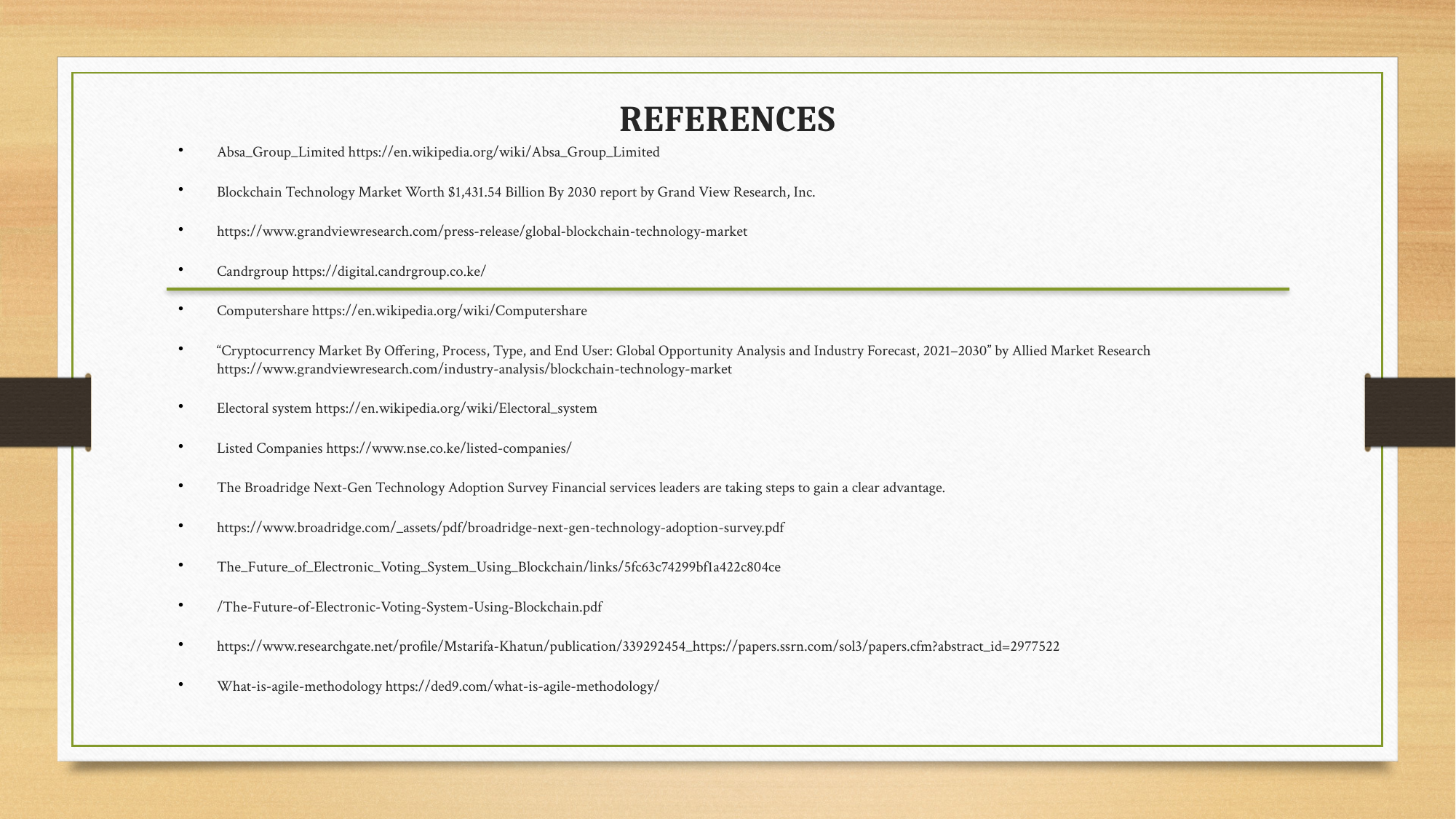

# REFERENCES
Absa_Group_Limited https://en.wikipedia.org/wiki/Absa_Group_Limited
Blockchain Technology Market Worth $1,431.54 Billion By 2030 report by Grand View Research, Inc.
https://www.grandviewresearch.com/press-release/global-blockchain-technology-market
Candrgroup https://digital.candrgroup.co.ke/
Computershare https://en.wikipedia.org/wiki/Computershare
“Cryptocurrency Market By Offering, Process, Type, and End User: Global Opportunity Analysis and Industry Forecast, 2021–2030” by Allied Market Research https://www.grandviewresearch.com/industry-analysis/blockchain-technology-market
Electoral system https://en.wikipedia.org/wiki/Electoral_system
Listed Companies https://www.nse.co.ke/listed-companies/
The Broadridge Next-Gen Technology Adoption Survey Financial services leaders are taking steps to gain a clear advantage.
https://www.broadridge.com/_assets/pdf/broadridge-next-gen-technology-adoption-survey.pdf
The_Future_of_Electronic_Voting_System_Using_Blockchain/links/5fc63c74299bf1a422c804ce
/The-Future-of-Electronic-Voting-System-Using-Blockchain.pdf
https://www.researchgate.net/profile/Mstarifa-Khatun/publication/339292454_https://papers.ssrn.com/sol3/papers.cfm?abstract_id=2977522
What-is-agile-methodology https://ded9.com/what-is-agile-methodology/